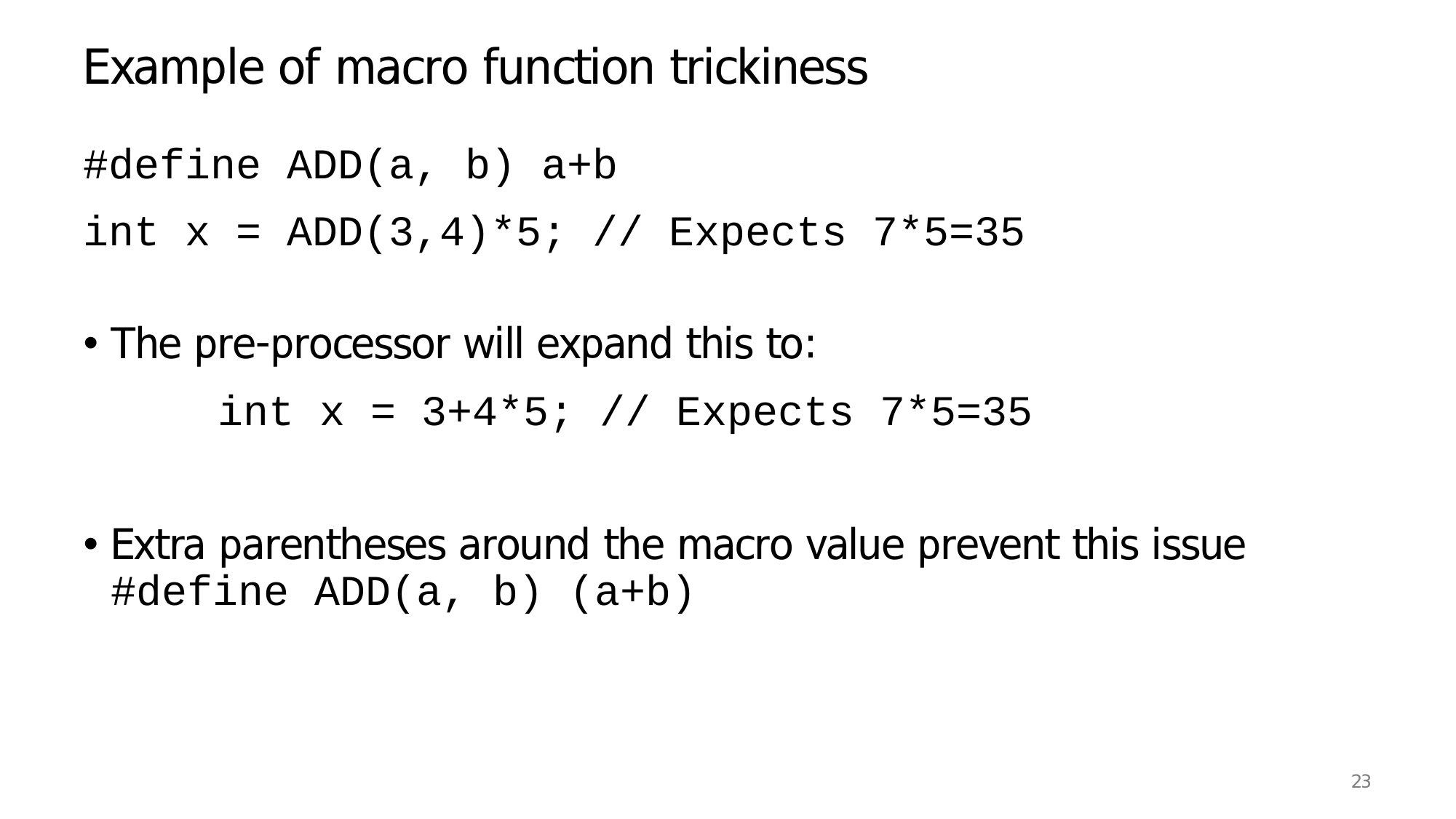

# Example of macro function trickiness
#define ADD(a, b) a+b
int x = ADD(3,4)*5; // Expects 7*5=35
The pre-processor will expand this to:
	 int x = 3+4*5; // Expects 7*5=35

Extra parentheses around the macro value prevent this issue
#define ADD(a, b) (a+b)

23